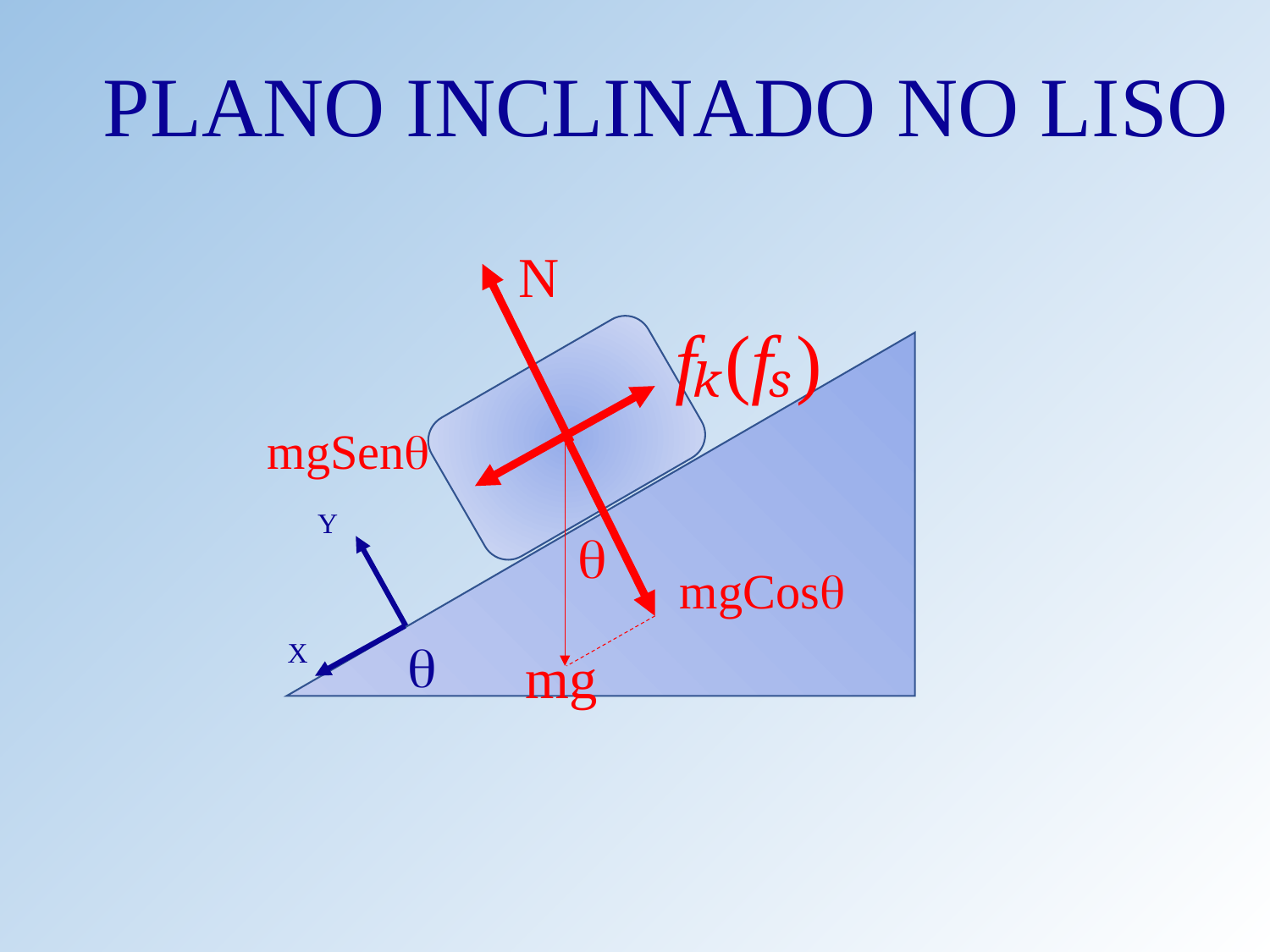

PLANO INCLINADO NO LISO

N
fₖ(fₛ)

mgSenθ
Y
θ
mgCosθ
θ
X
mg